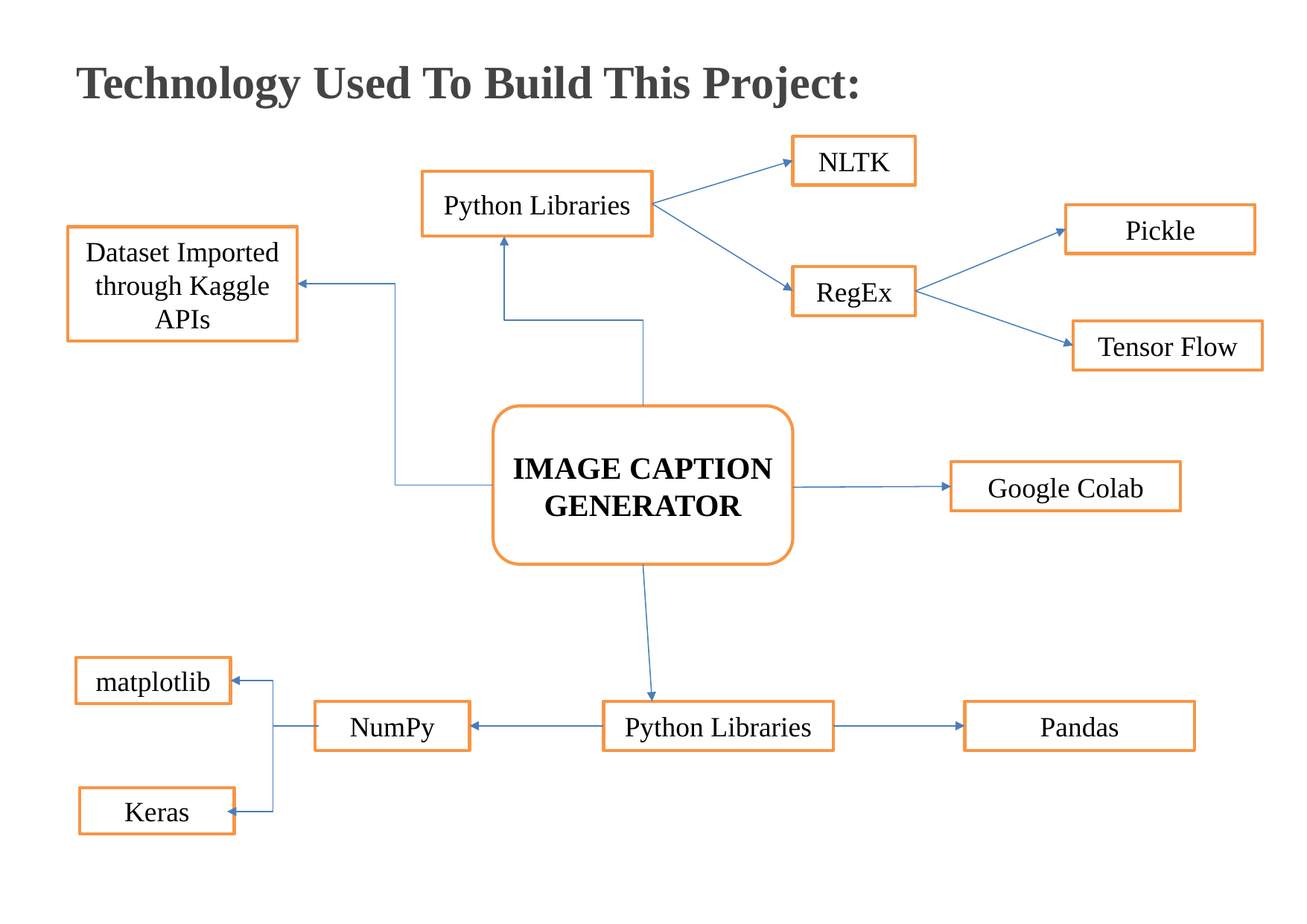

# Technology Used To Build This Project:
NLTK
Python Libraries
Pickle
Dataset Imported through Kaggle APIs
RegEx
Tensor Flow
IMAGE CAPTION GENERATOR
Google Colab
matplotlib
NumPy
Python Libraries
Pandas
Keras